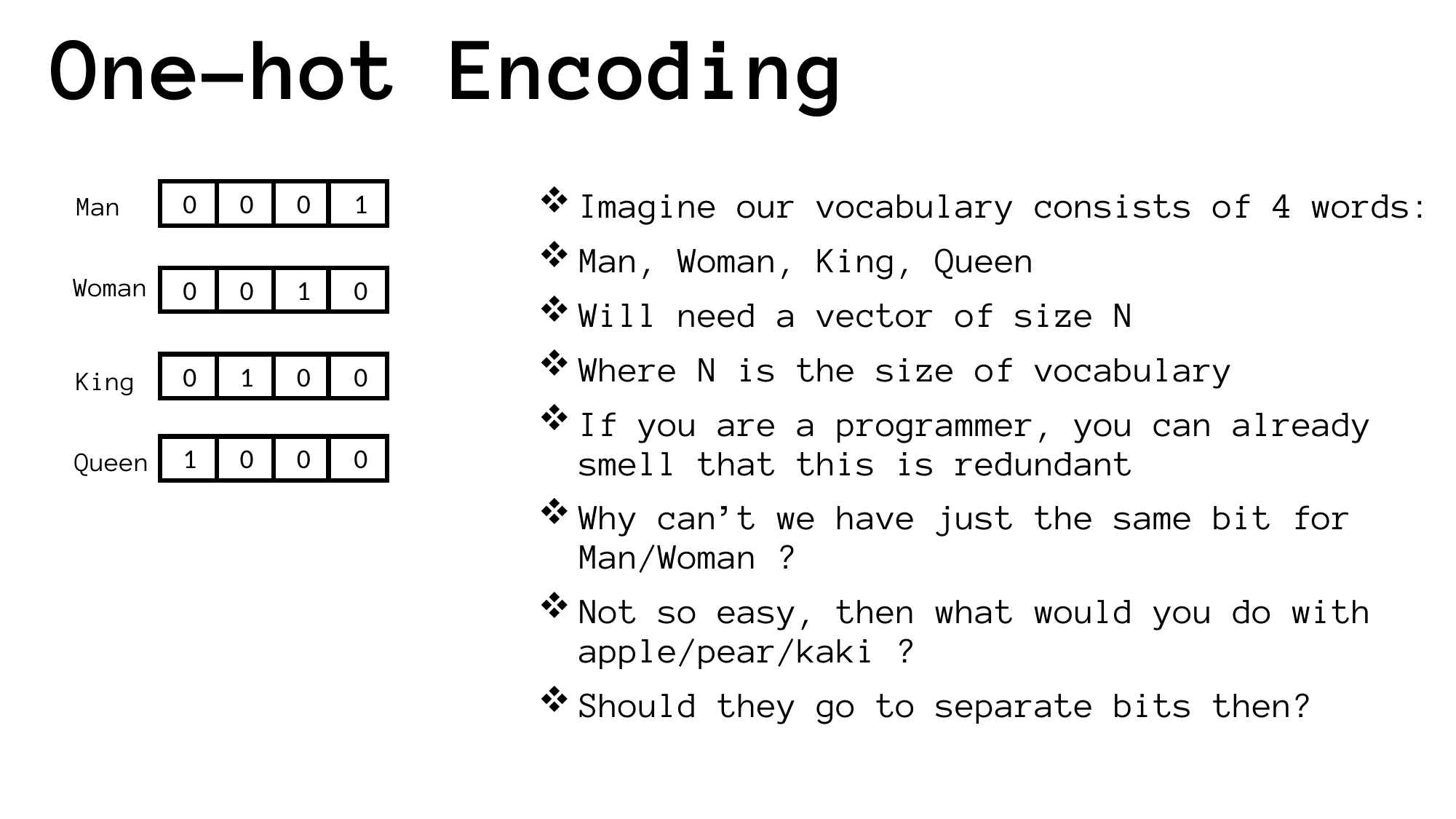

# One-hot Encoding
 0       0       0       1

Imagine our vocabulary consists of 4 words:
Man, Woman, King, Queen
Will need a vector of size N
Where N is the size of vocabulary
If you are a programmer, you can already smell that this is redundant
Why can’t we have just the same bit for Man/Woman ?
Not so easy, then what would you do with apple/pear/kaki ?
Should they go to separate bits then?

Man

Woman
 0       0       1       0

 0       1       0       0

King
 1       0       0       0

Queen